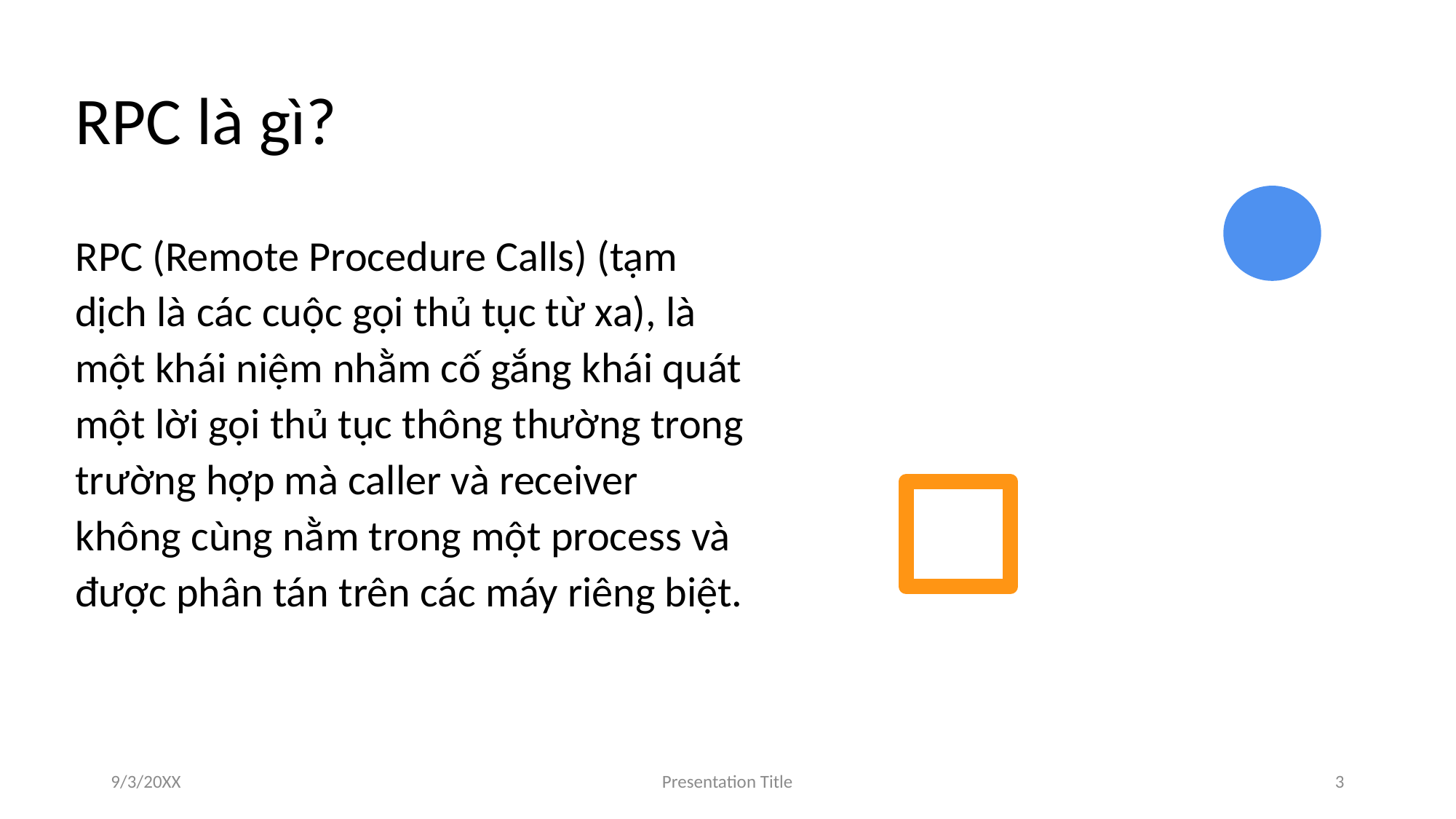

# RPC là gì?
RPC (Remote Procedure Calls) (tạm dịch là các cuộc gọi thủ tục từ xa), là một khái niệm nhằm cố gắng khái quát một lời gọi thủ tục thông thường trong trường hợp mà caller và receiver không cùng nằm trong một process và được phân tán trên các máy riêng biệt.
9/3/20XX
Presentation Title
3